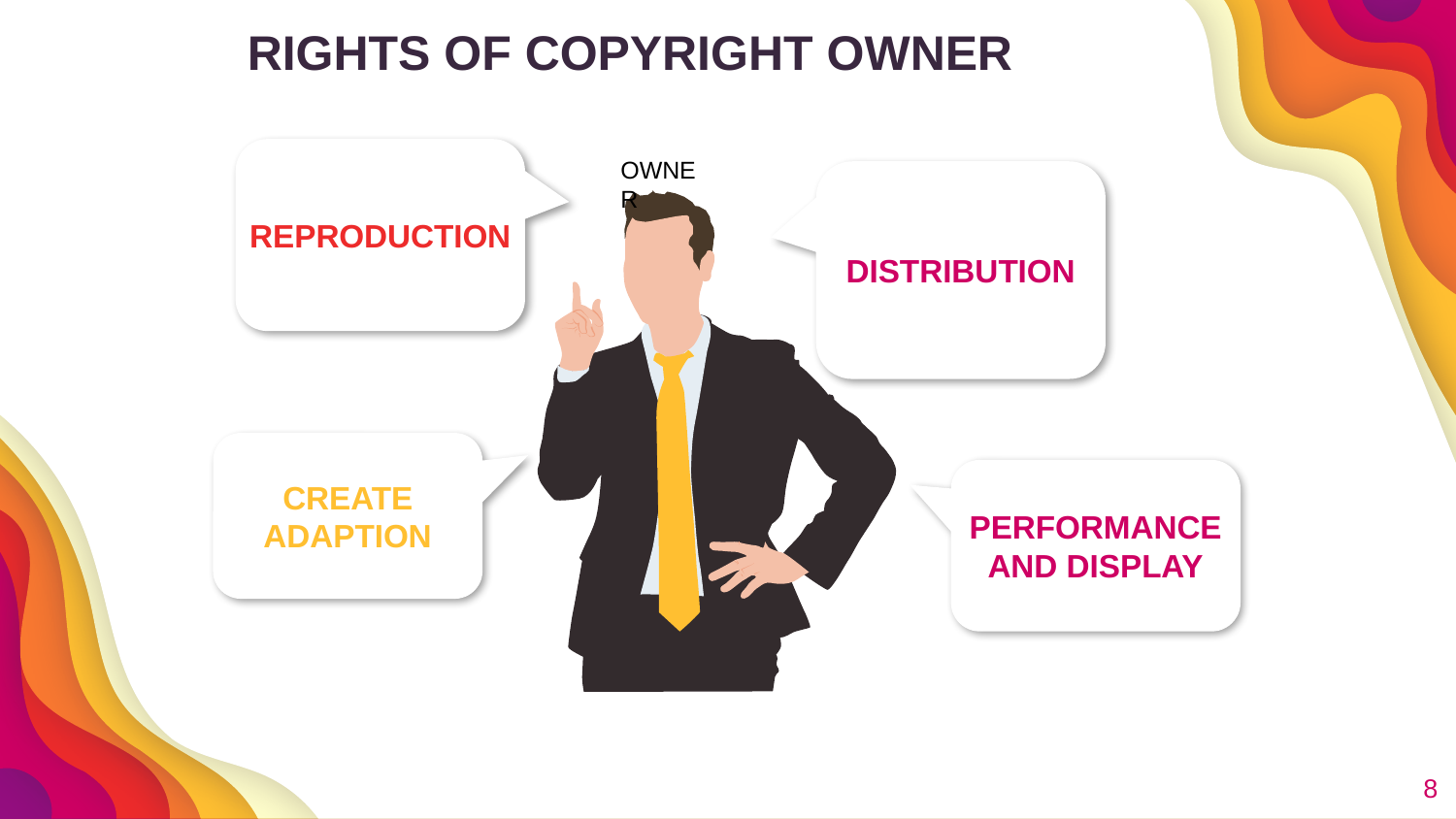

RIGHTS OF COPYRIGHT OWNER
REPRODUCTION
OWNER
DISTRIBUTION

CREATE ADAPTION
PERFORMANCE AND DISPLAY
8